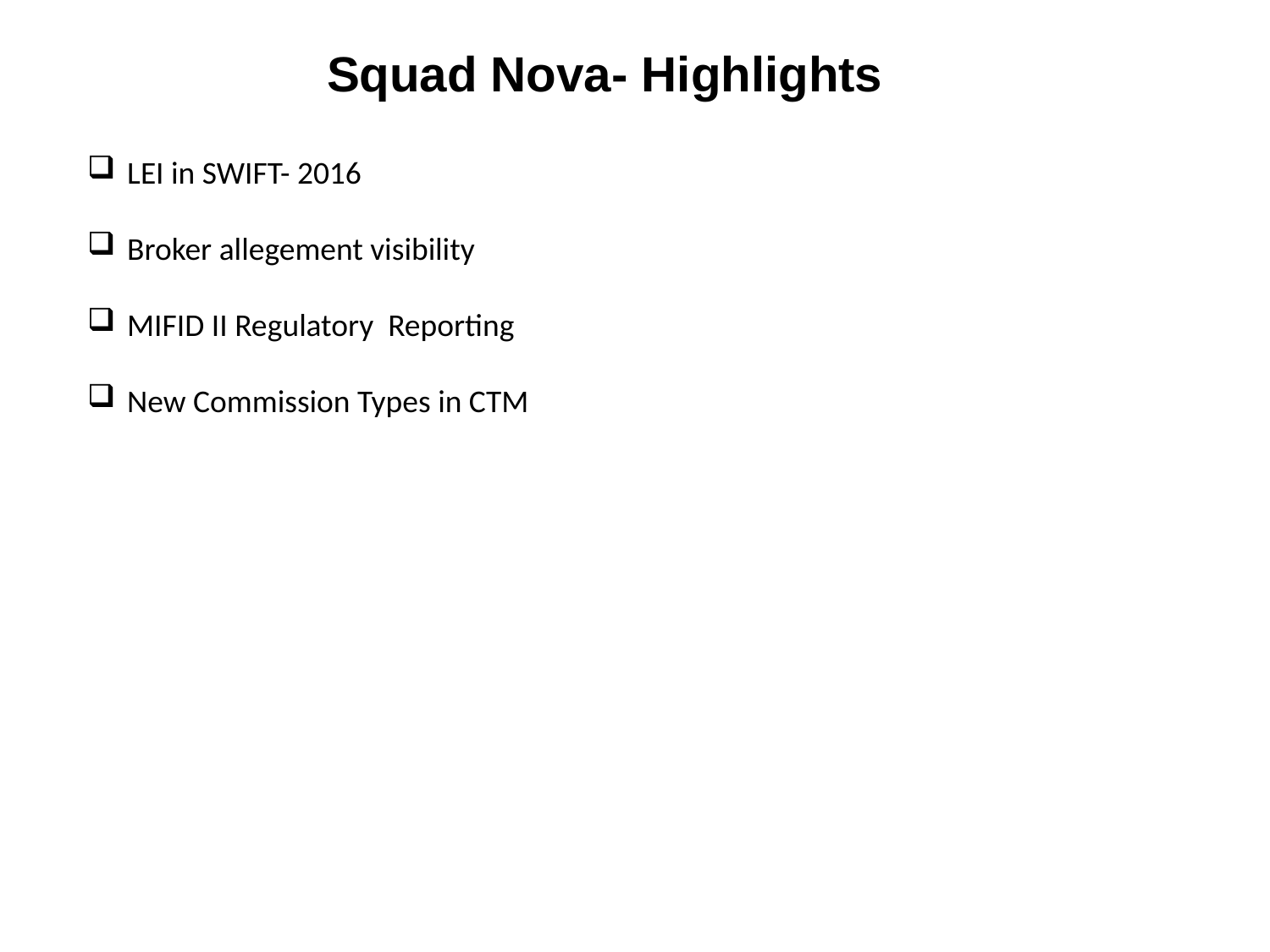

Squad Nova- Highlights
LEI in SWIFT- 2016

Broker allegement visibility

MIFID II Regulatory  Reporting

New Commission Types in CTM